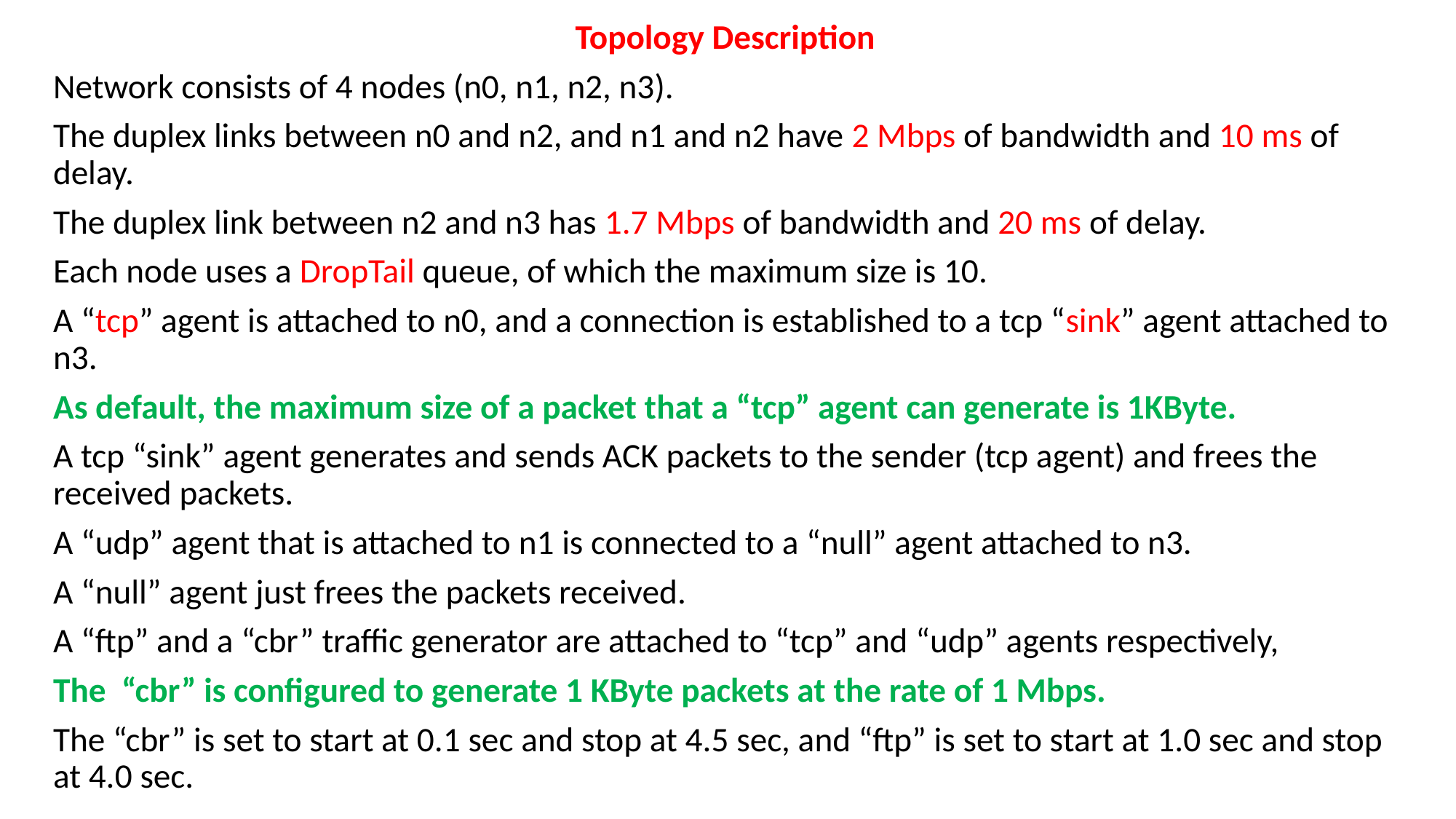

Topology Description
Network consists of 4 nodes (n0, n1, n2, n3).
The duplex links between n0 and n2, and n1 and n2 have 2 Mbps of bandwidth and 10 ms of delay.
The duplex link between n2 and n3 has 1.7 Mbps of bandwidth and 20 ms of delay.
Each node uses a DropTail queue, of which the maximum size is 10.
A “tcp” agent is attached to n0, and a connection is established to a tcp “sink” agent attached to n3.
As default, the maximum size of a packet that a “tcp” agent can generate is 1KByte.
A tcp “sink” agent generates and sends ACK packets to the sender (tcp agent) and frees the received packets.
A “udp” agent that is attached to n1 is connected to a “null” agent attached to n3.
A “null” agent just frees the packets received.
A “ftp” and a “cbr” traffic generator are attached to “tcp” and “udp” agents respectively,
The  “cbr” is configured to generate 1 KByte packets at the rate of 1 Mbps.
The “cbr” is set to start at 0.1 sec and stop at 4.5 sec, and “ftp” is set to start at 1.0 sec and stop at 4.0 sec.